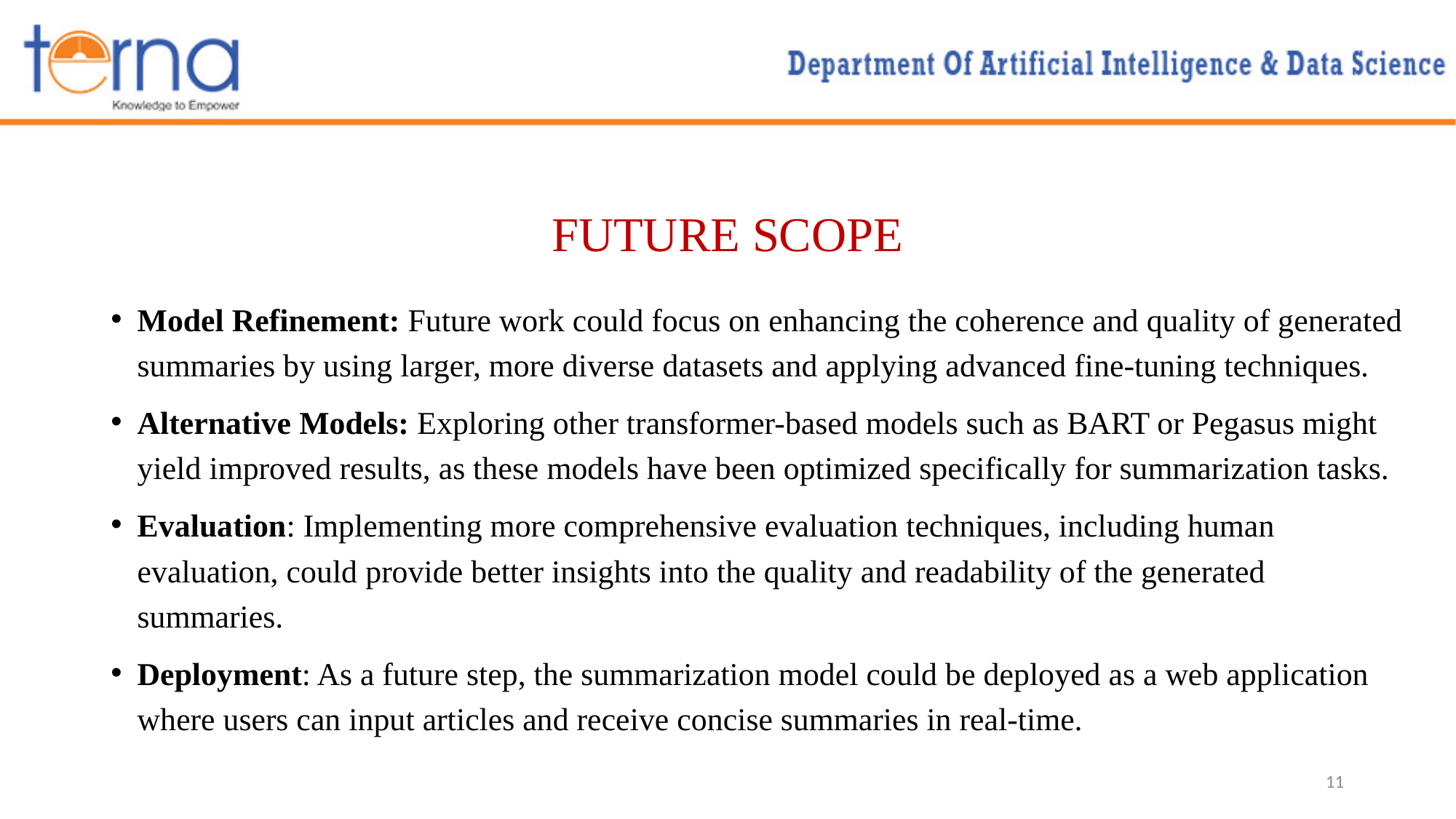

# FUTURE SCOPE
Model Refinement: Future work could focus on enhancing the coherence and quality of generated summaries by using larger, more diverse datasets and applying advanced fine-tuning techniques.
Alternative Models: Exploring other transformer-based models such as BART or Pegasus might yield improved results, as these models have been optimized specifically for summarization tasks.
Evaluation: Implementing more comprehensive evaluation techniques, including human evaluation, could provide better insights into the quality and readability of the generated summaries.
Deployment: As a future step, the summarization model could be deployed as a web application where users can input articles and receive concise summaries in real-time.

11